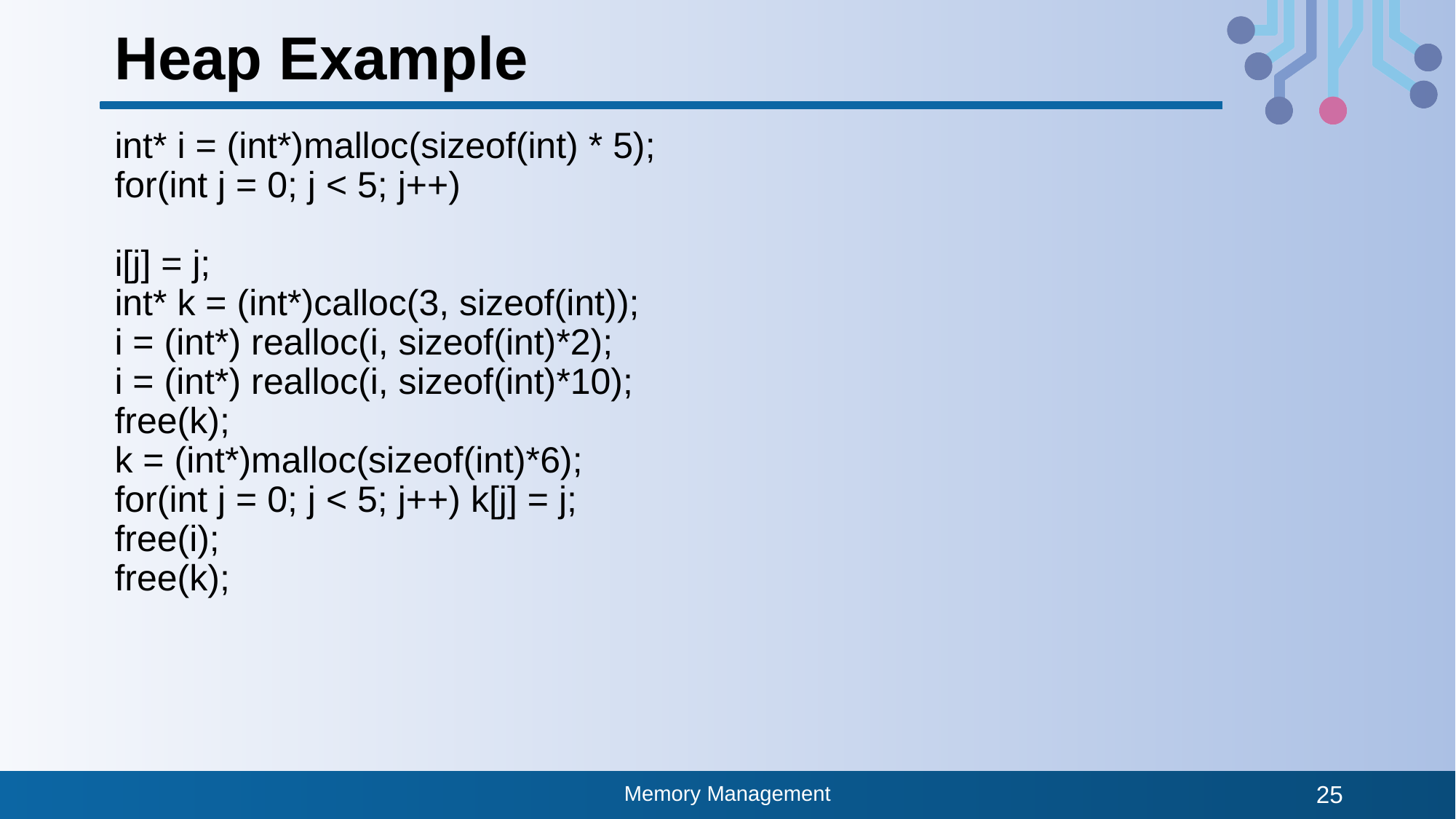

# Heap Example
int* i = (int*)malloc(sizeof(int) * 5);
for(int j = 0; j < 5; j++)
i[j] = j;
int* k = (int*)calloc(3, sizeof(int));
i = (int*) realloc(i, sizeof(int)*2);
i = (int*) realloc(i, sizeof(int)*10);
free(k);
k = (int*)malloc(sizeof(int)*6);
for(int j = 0; j < 5; j++) k[j] = j;
free(i);
free(k);
Memory Management
25